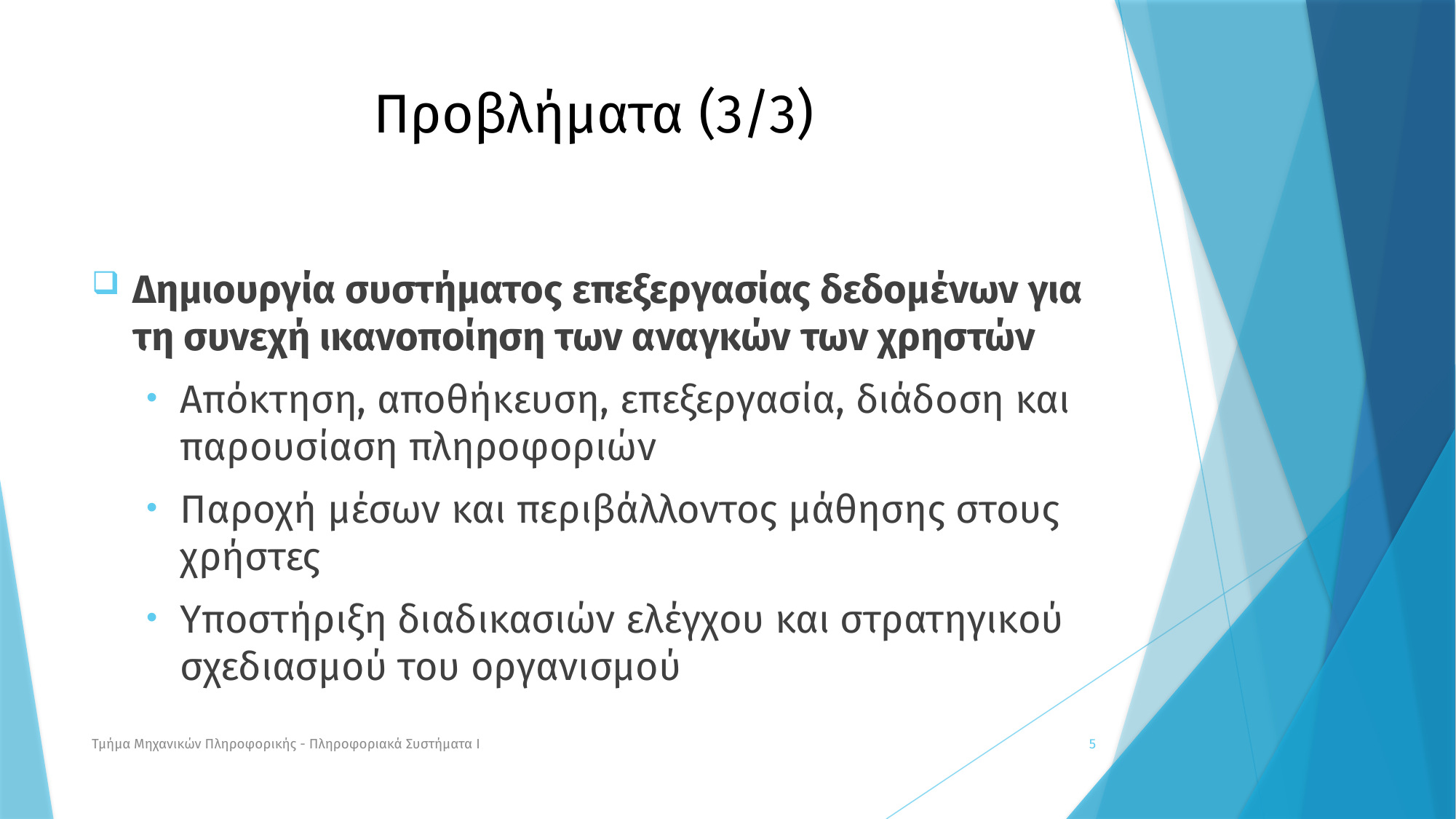

# Προβλήματα (3/3)
Δημιουργία συστήματος επεξεργασίας δεδομένων για τη συνεχή ικανοποίηση των αναγκών των χρηστών
Απόκτηση, αποθήκευση, επεξεργασία, διάδοση και παρουσίαση πληροφοριών
Παροχή μέσων και περιβάλλοντος μάθησης στους χρήστες
Υποστήριξη διαδικασιών ελέγχου και στρατηγικού σχεδιασμού του οργανισμού
Τμήμα Μηχανικών Πληροφορικής - Πληροφοριακά Συστήματα Ι
5